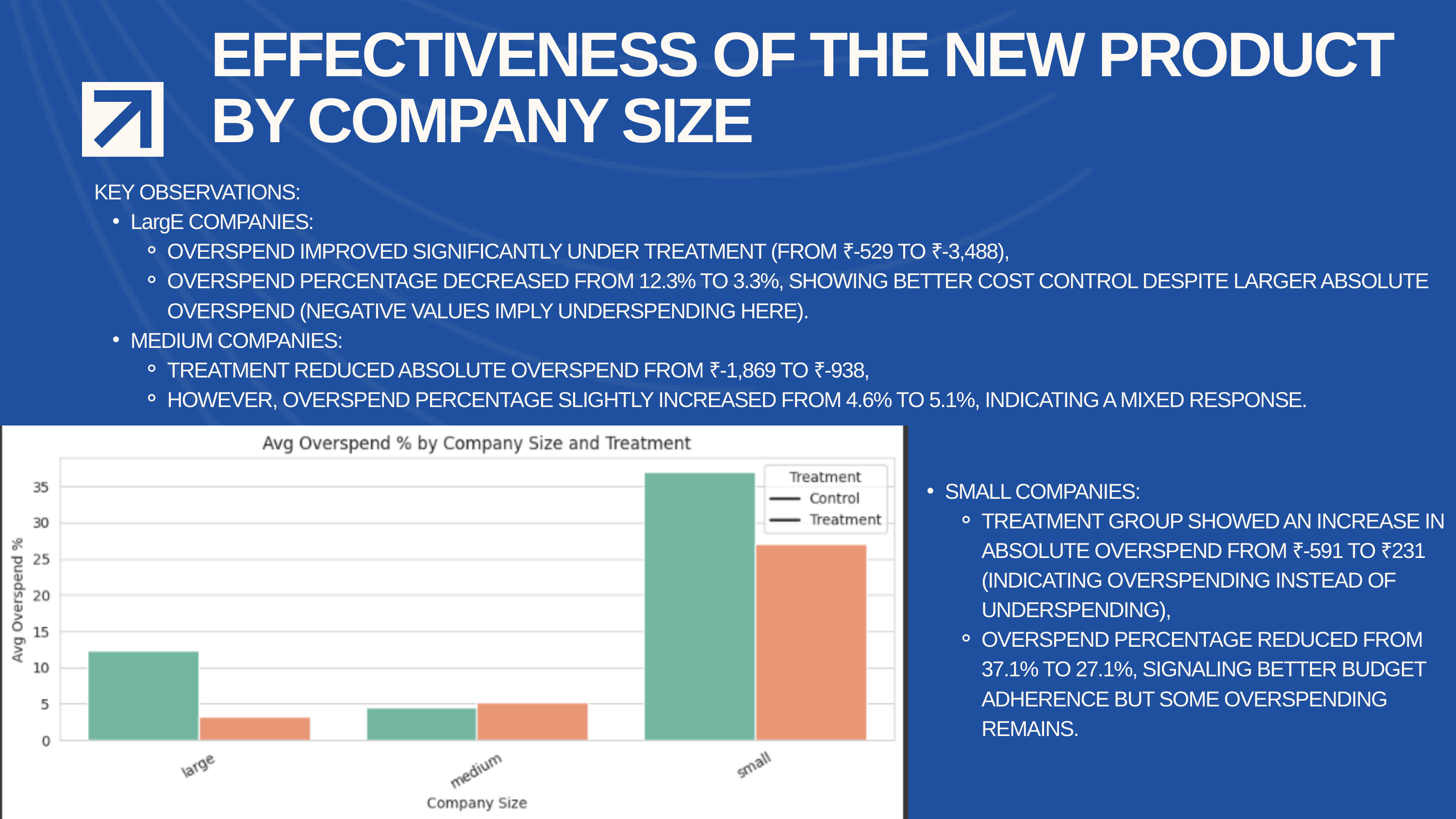

EFFECTIVENESS OF THE NEW PRODUCT BY COMPANY SIZE

KEY OBSERVATIONS:
LargE COMPANIES:
OVERSPEND IMPROVED SIGNIFICANTLY UNDER TREATMENT (FROM ₹-529 TO ₹-3,488),
OVERSPEND PERCENTAGE DECREASED FROM 12.3% TO 3.3%, SHOWING BETTER COST CONTROL DESPITE LARGER ABSOLUTE OVERSPEND (NEGATIVE VALUES IMPLY UNDERSPENDING HERE).
MEDIUM COMPANIES:
TREATMENT REDUCED ABSOLUTE OVERSPEND FROM ₹-1,869 TO ₹-938,
HOWEVER, OVERSPEND PERCENTAGE SLIGHTLY INCREASED FROM 4.6% TO 5.1%, INDICATING A MIXED RESPONSE.

SMALL COMPANIES:
TREATMENT GROUP SHOWED AN INCREASE IN ABSOLUTE OVERSPEND FROM ₹-591 TO ₹231 (INDICATING OVERSPENDING INSTEAD OF UNDERSPENDING),
OVERSPEND PERCENTAGE REDUCED FROM 37.1% TO 27.1%, SIGNALING BETTER BUDGET ADHERENCE BUT SOME OVERSPENDING REMAINS.